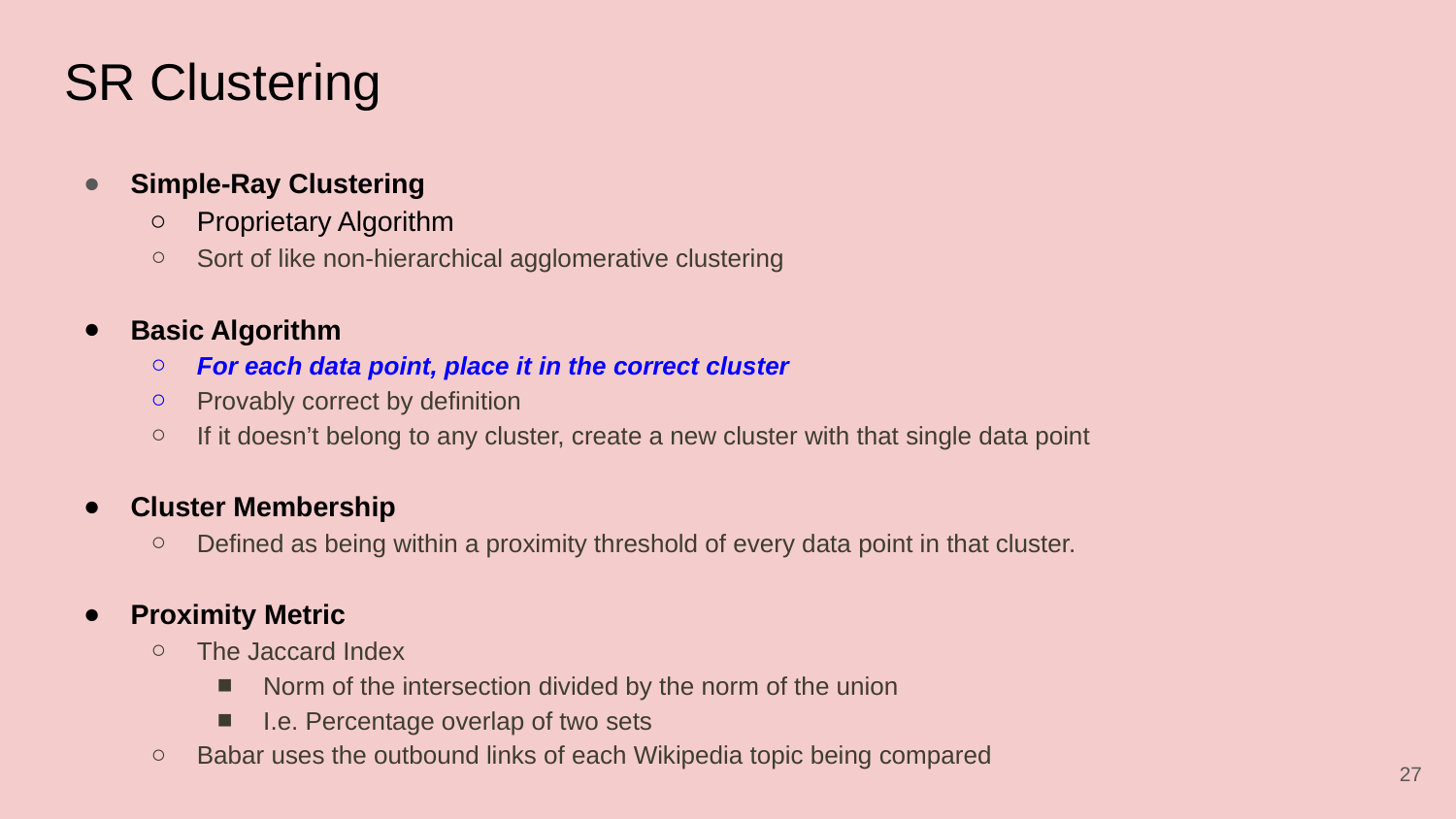

# SR Clustering
Simple-Ray Clustering
Proprietary Algorithm
Sort of like non-hierarchical agglomerative clustering
Basic Algorithm
For each data point, place it in the correct cluster
Provably correct by definition
If it doesn’t belong to any cluster, create a new cluster with that single data point
Cluster Membership
Defined as being within a proximity threshold of every data point in that cluster.
Proximity Metric
The Jaccard Index
Norm of the intersection divided by the norm of the union
I.e. Percentage overlap of two sets
Babar uses the outbound links of each Wikipedia topic being compared

27